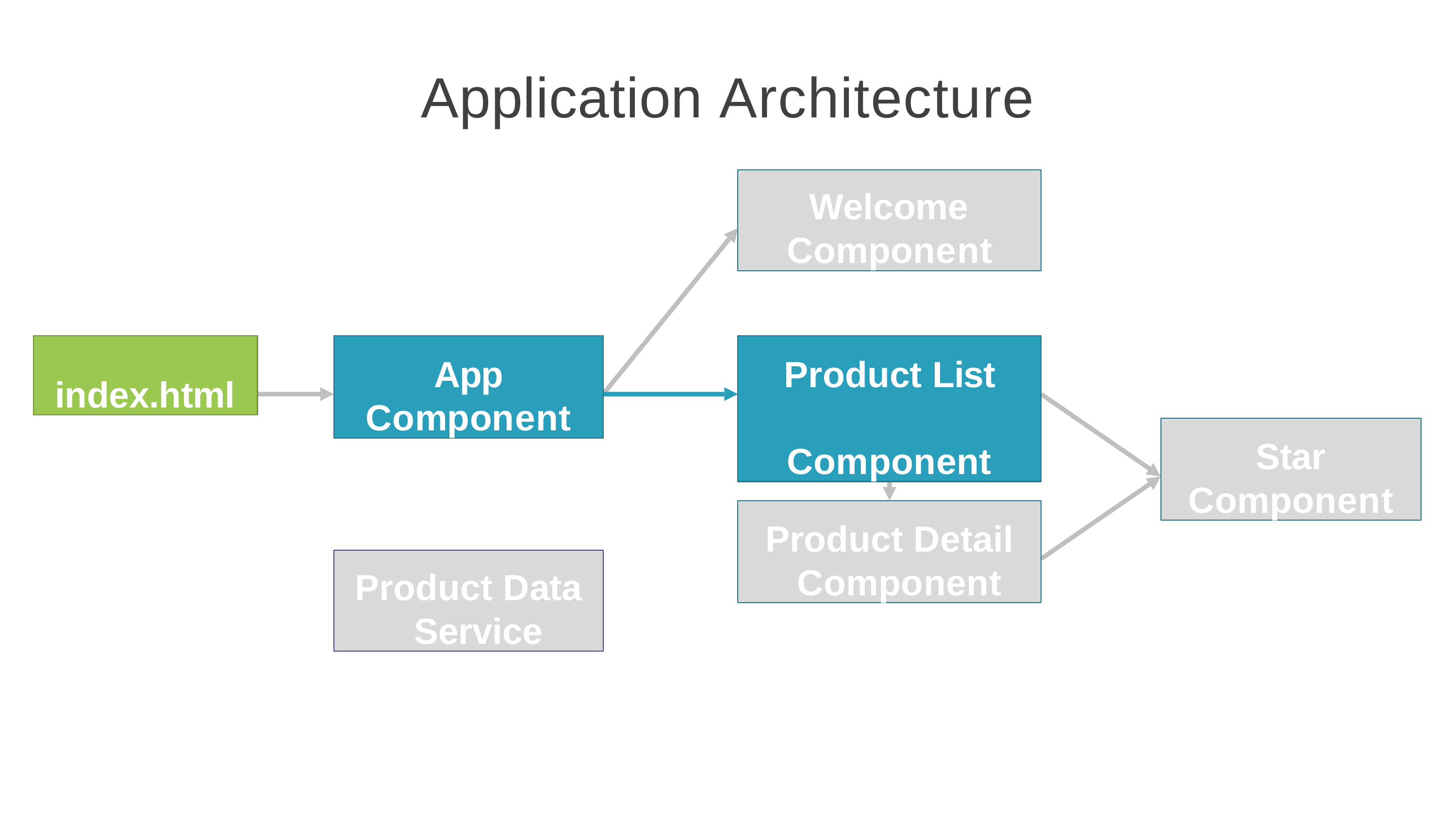

# Application Architecture
Welcome  Component

index.html
App  Component
Product List  Component

Star  Component

Product Detail  Component
Product Data  Service
4